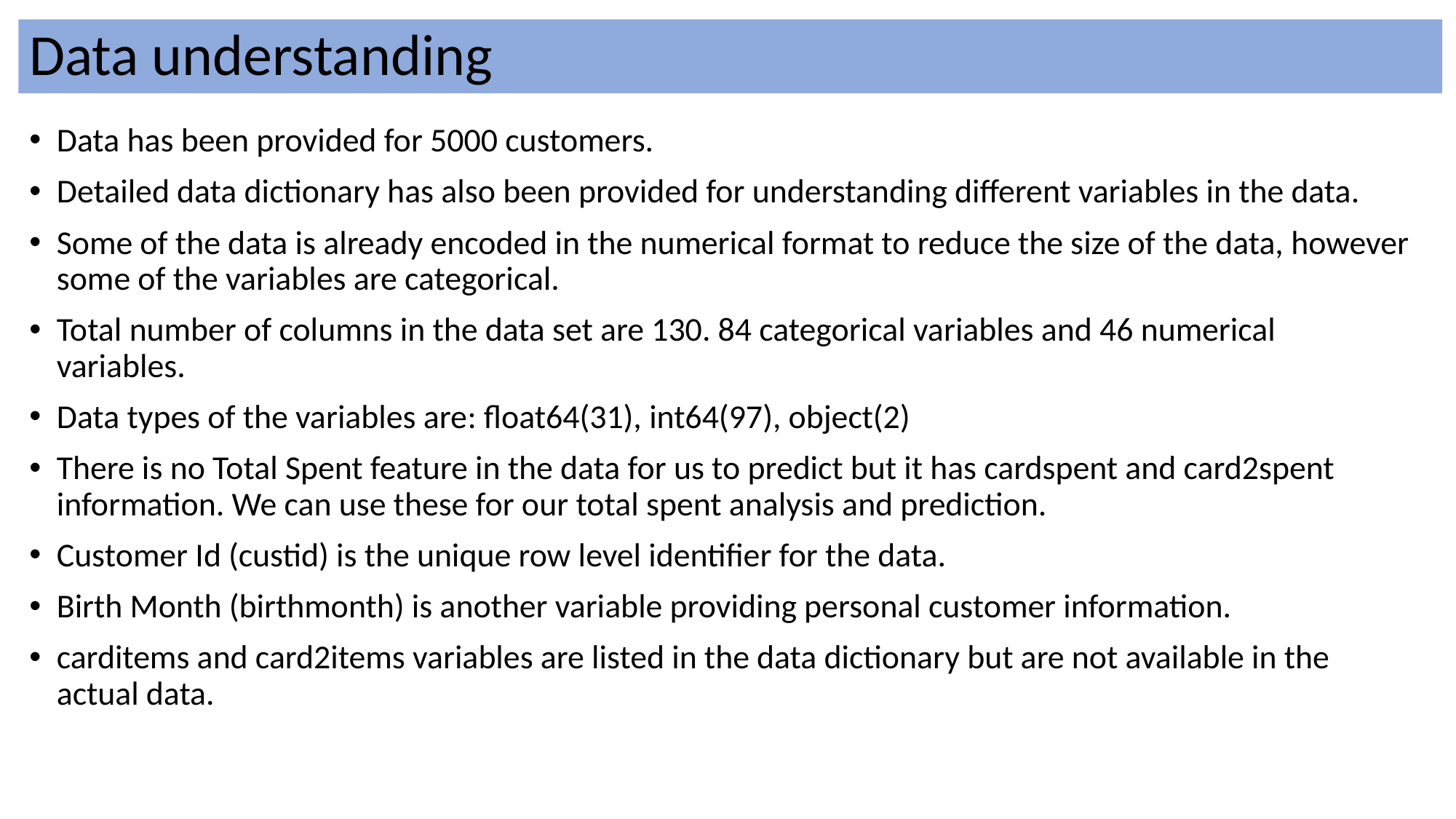

Data understanding
Data has been provided for 5000 customers.
Detailed data dictionary has also been provided for understanding different variables in the data.
Some of the data is already encoded in the numerical format to reduce the size of the data, however some of the variables are categorical.
Total number of columns in the data set are 130. 84 categorical variables and 46 numerical variables.
Data types of the variables are: float64(31), int64(97), object(2)
There is no Total Spent feature in the data for us to predict but it has cardspent and card2spent information. We can use these for our total spent analysis and prediction.
Customer Id (custid) is the unique row level identifier for the data.
Birth Month (birthmonth) is another variable providing personal customer information.
carditems and card2items variables are listed in the data dictionary but are not available in the actual data.